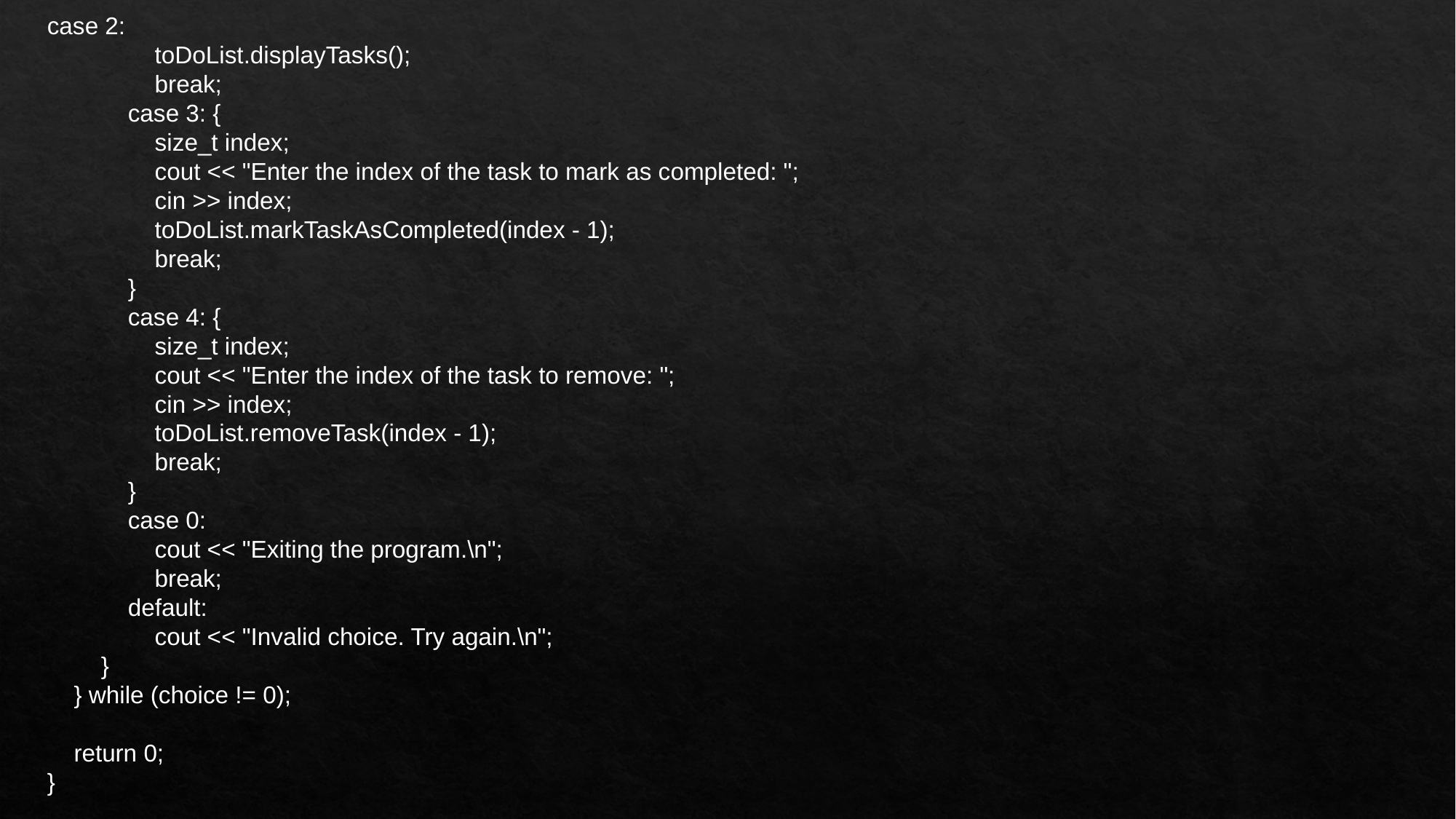

case 2:
                toDoList.displayTasks();
                break;
            case 3: {
                size_t index;
                cout << "Enter the index of the task to mark as completed: ";
                cin >> index;
                toDoList.markTaskAsCompleted(index - 1);
                break;
            }
            case 4: {
                size_t index;
                cout << "Enter the index of the task to remove: ";
                cin >> index;
                toDoList.removeTask(index - 1);
                break;
            }
            case 0:
                cout << "Exiting the program.\n";
                break;
            default:
                cout << "Invalid choice. Try again.\n";
        }
    } while (choice != 0);

    return 0;
}